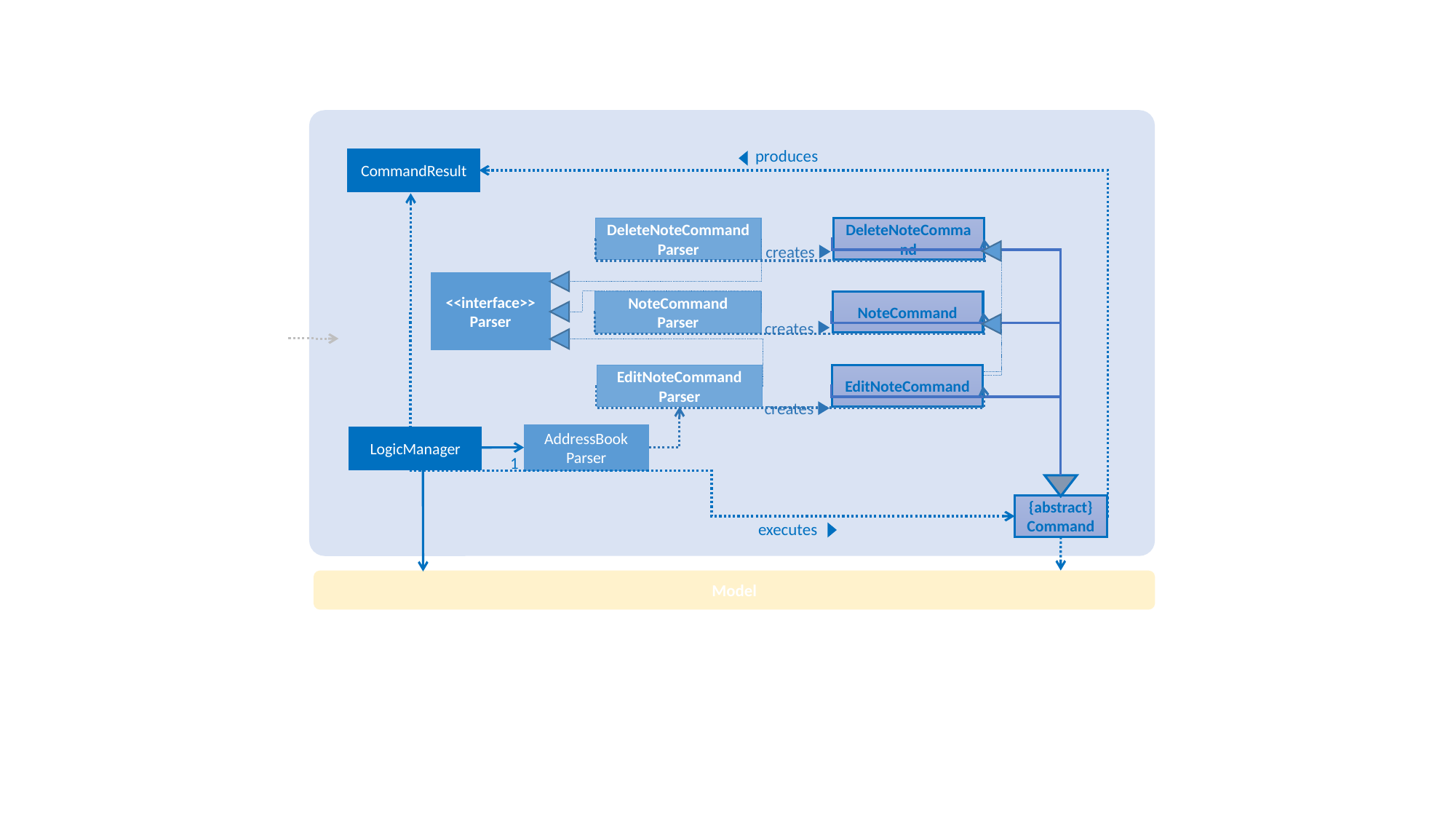

produces

CommandResult
DeleteNoteCommand
DeleteNoteCommand
Parser

creates

<<interface>>
Parser
NoteCommand
NoteCommand
Parser

creates

EditNoteCommand
EditNoteCommand
Parser

creates
AddressBook
Parser
LogicManager
1

{abstract}
Command
executes

Model